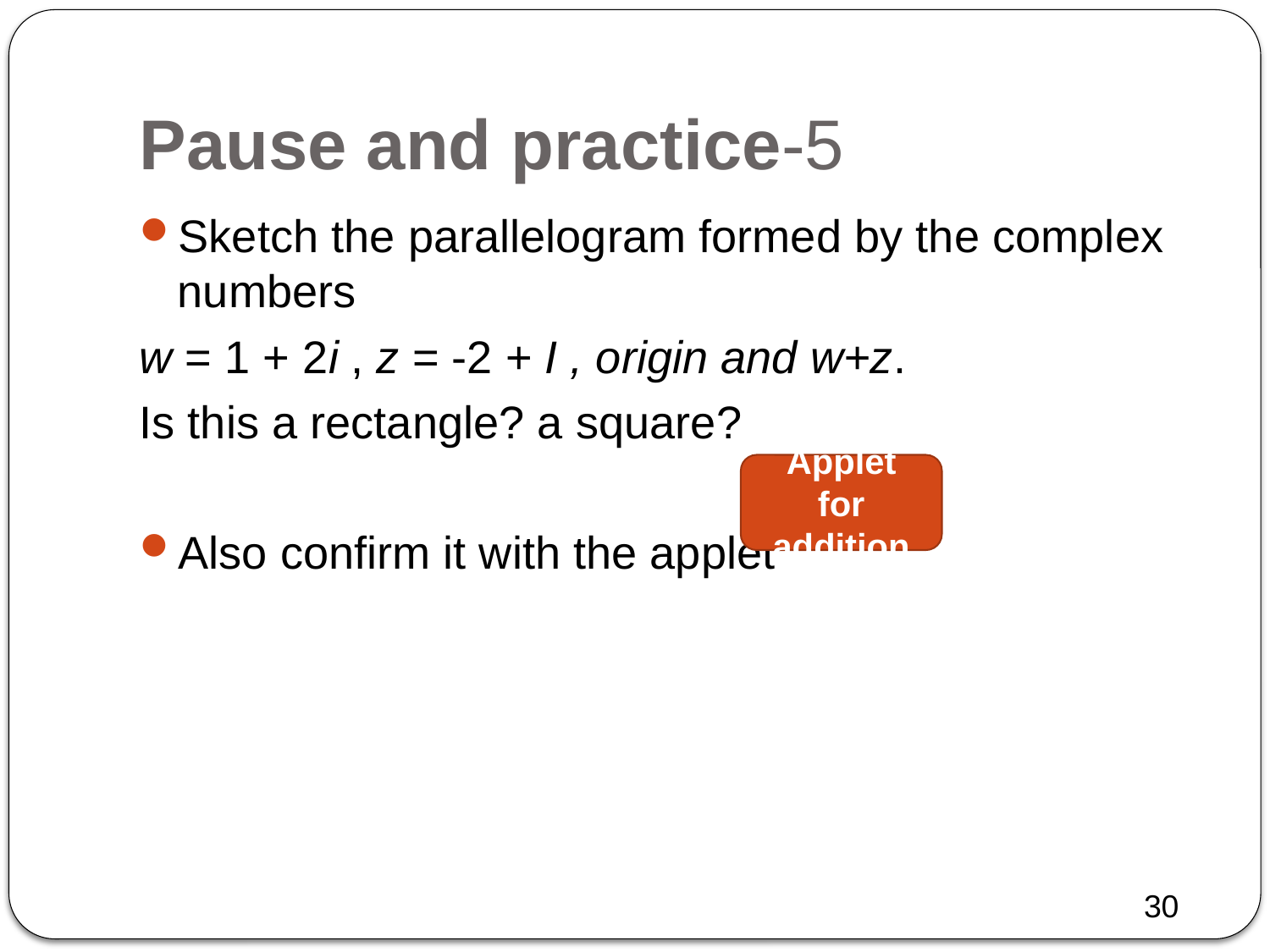

# Pause and practice-5
Sketch the parallelogram formed by the complex numbers
w = 1 + 2i , z = -2 + I , origin and w+z.
Is this a rectangle? a square?

Also confirm it with the applet

Applet for addition
30